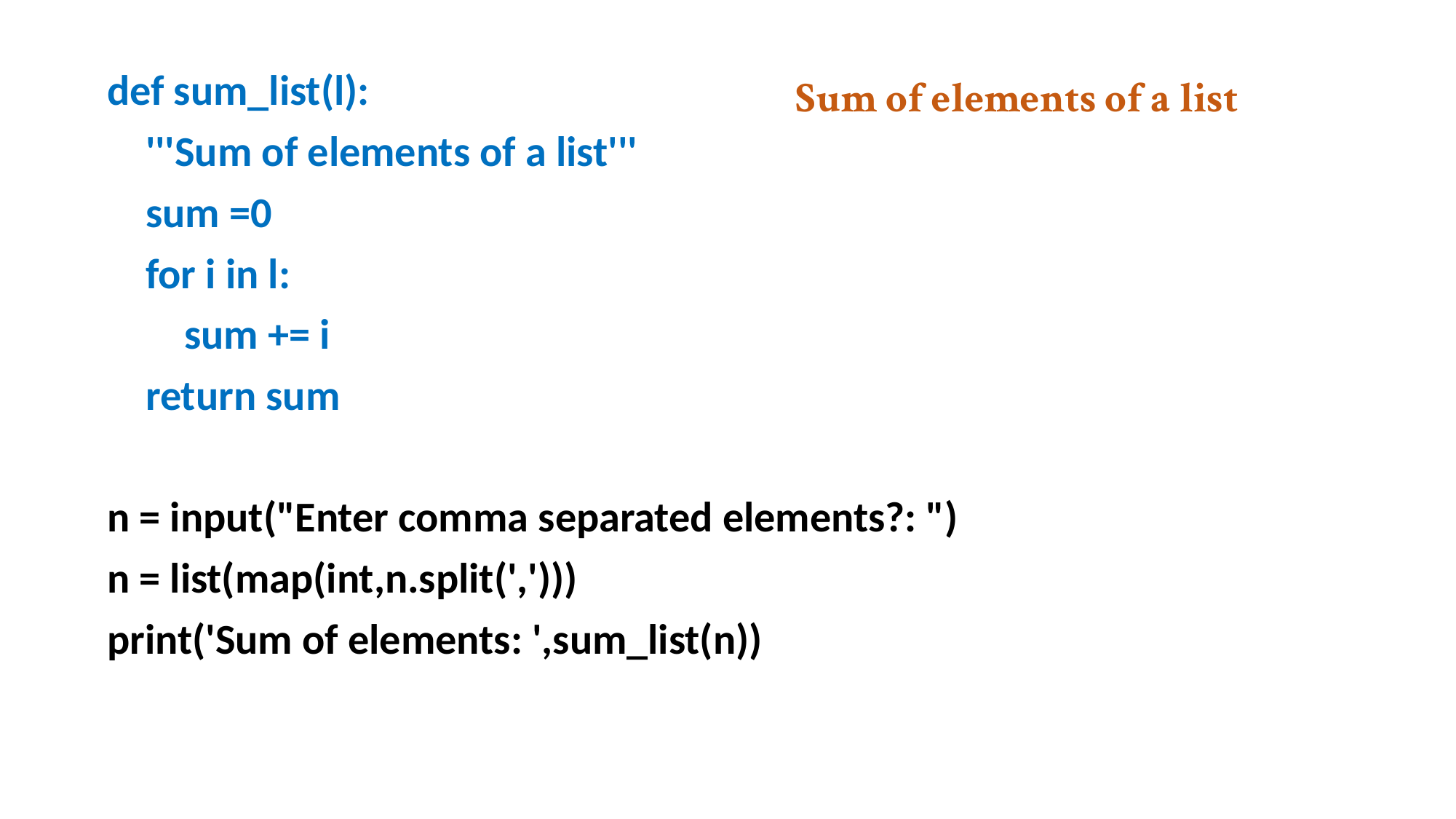

def sum_list(l):
    '''Sum of elements of a list'''
    sum =0
    for i in l:
        sum += i
    return sum

n = input("Enter comma separated elements?: ")
n = list(map(int,n.split(',')))
print('Sum of elements: ',sum_list(n))
Sum of elements of a list